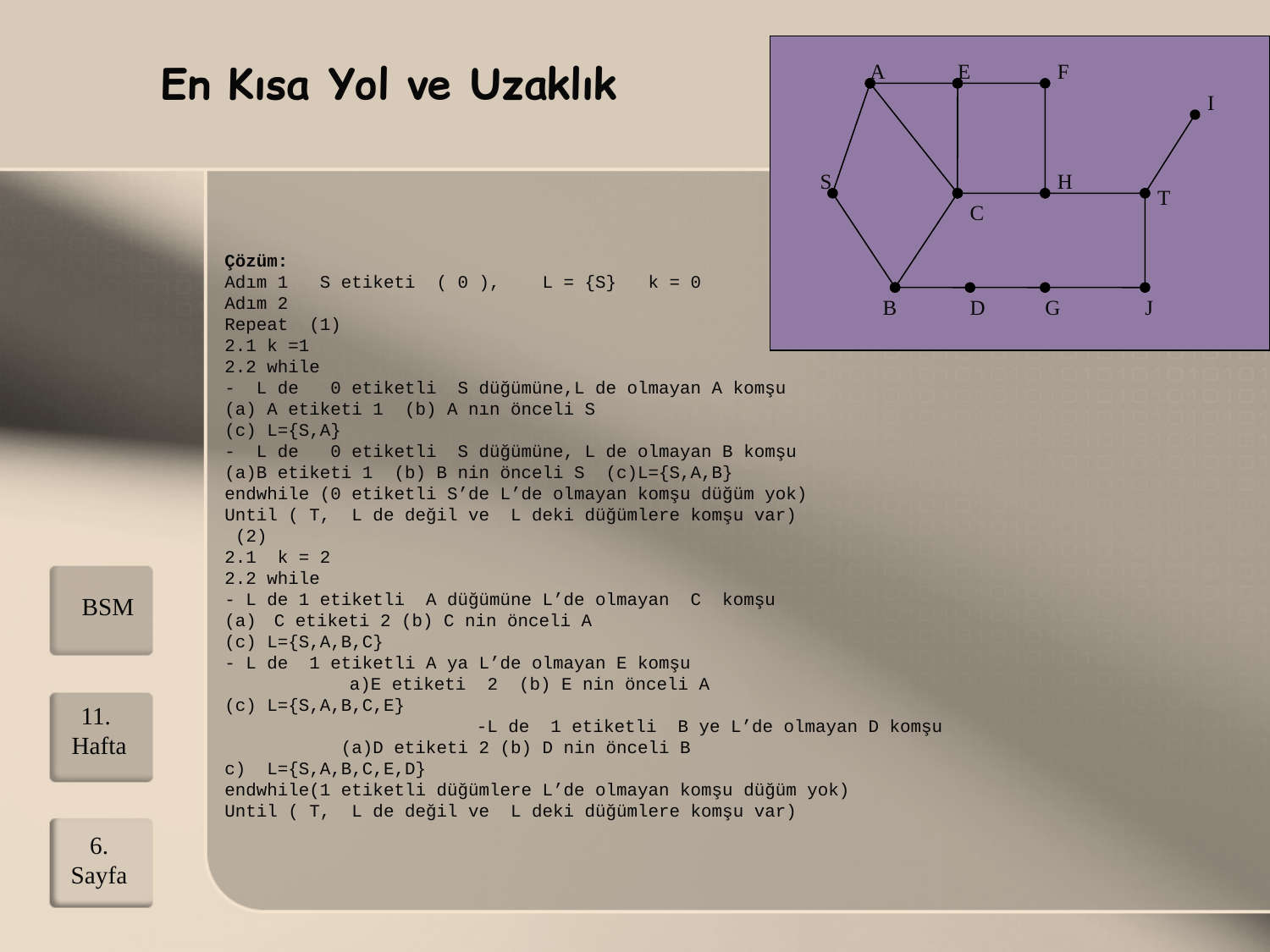

En Kısa Yol ve Uzaklık

A
E
F

I

S
H
T

C

B

D

G

J
Çözüm:
Adım 1   S etiketi  ( 0 ),    L = {S}   k = 0
Adım 2
Repeat  (1)
2.1 k =1
2.2 while
-  L de   0 etiketli  S düğümüne,L de olmayan A komşu
(a) A etiketi 1  (b) A nın önceli S
(c) L={S,A}
-  L de   0 etiketli  S düğümüne, L de olmayan B komşu
(a)B etiketi 1  (b) B nin önceli S  (c)L={S,A,B}
endwhile (0 etiketli S’de L’de olmayan komşu düğüm yok)
Until ( T,  L de değil ve  L deki düğümlere komşu var)
 (2)
2.1  k = 2
2.2 while
- L de 1 etiketli  A düğümüne L’de olmayan  C  komşu
(a)    C etiketi 2 (b) C nin önceli A
(c) L={S,A,B,C}
- L de  1 etiketli A ya L’de olmayan E komşu
         	a)E etiketi  2  (b) E nin önceli A
(c) L={S,A,B,C,E}
 		-L de  1 etiketli  B ye L’de olmayan D komşu
           (a)D etiketi 2 (b) D nin önceli B
c)  L={S,A,B,C,E,D}
endwhile(1 etiketli düğümlere L’de olmayan komşu düğüm yok)
Until ( T,  L de değil ve  L deki düğümlere komşu var)

BSM
11.  Hafta
6. Sayfa